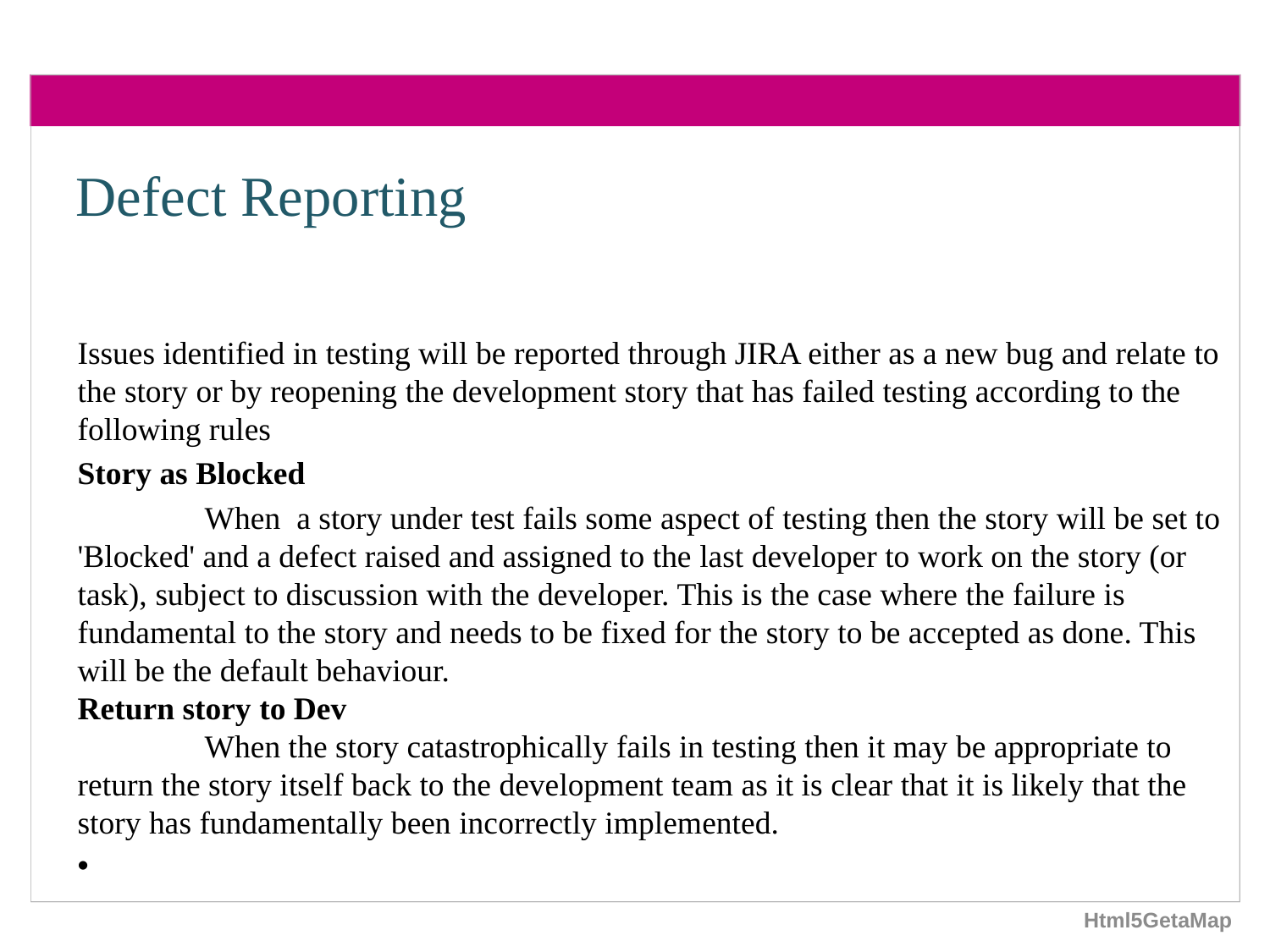

# Defect Reporting
Issues identified in testing will be reported through JIRA either as a new bug and relate to the story or by reopening the development story that has failed testing according to the following rules
Story as Blocked
	When  a story under test fails some aspect of testing then the story will be set to 'Blocked' and a defect raised and assigned to the last developer to work on the story (or task), subject to discussion with the developer. This is the case where the failure is fundamental to the story and needs to be fixed for the story to be accepted as done. This will be the default behaviour.
Return story to Dev 
	When the story catastrophically fails in testing then it may be appropriate to return the story itself back to the development team as it is clear that it is likely that the story has fundamentally been incorrectly implemented.

Html5GetaMap